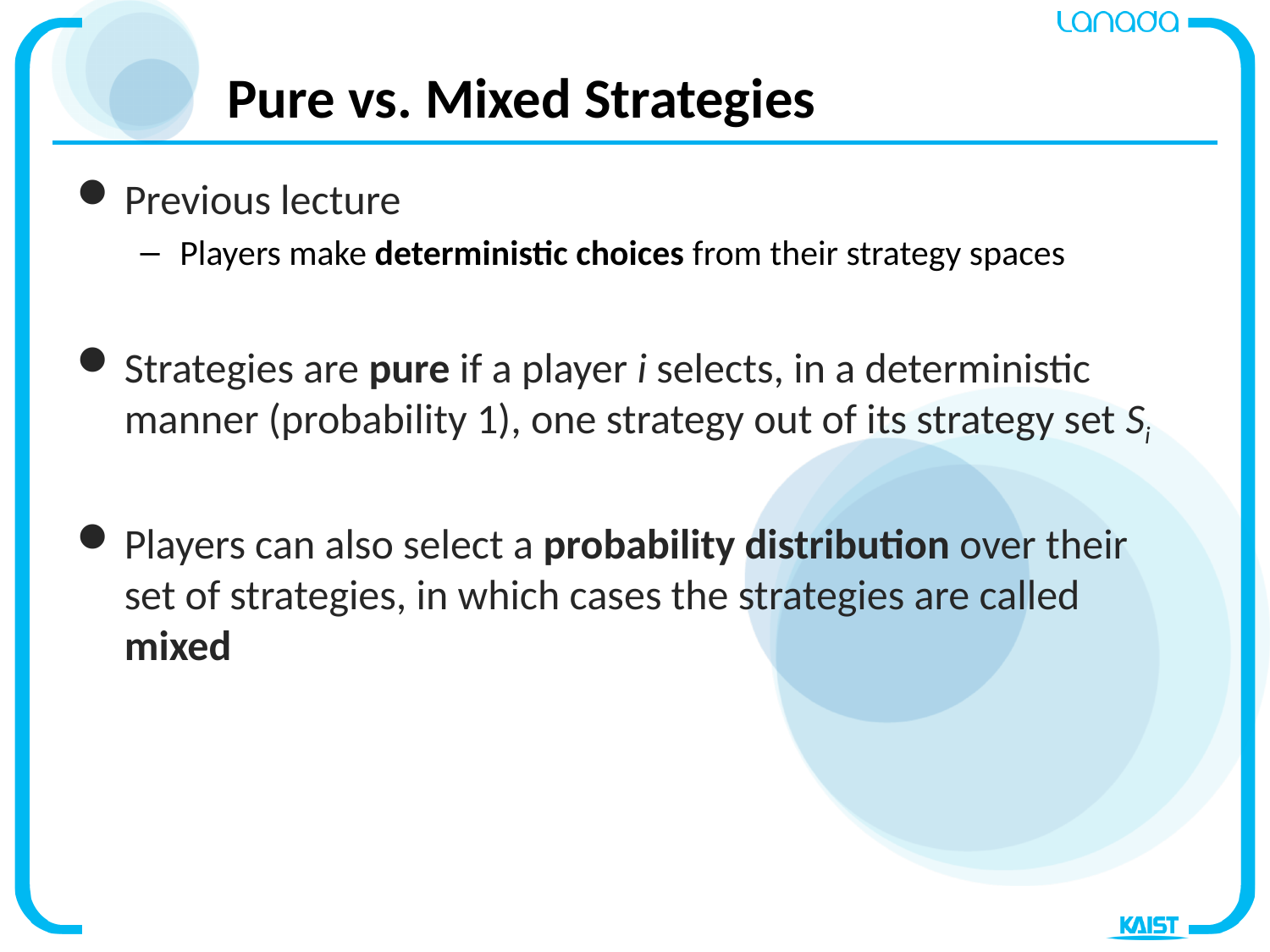

# Pure vs. Mixed Strategies
Previous lecture
Players make deterministic choices from their strategy spaces

Strategies are pure if a player i selects, in a deterministic manner (probability 1), one strategy out of its strategy set Si

Players can also select a probability distribution over their set of strategies, in which cases the strategies are called mixed